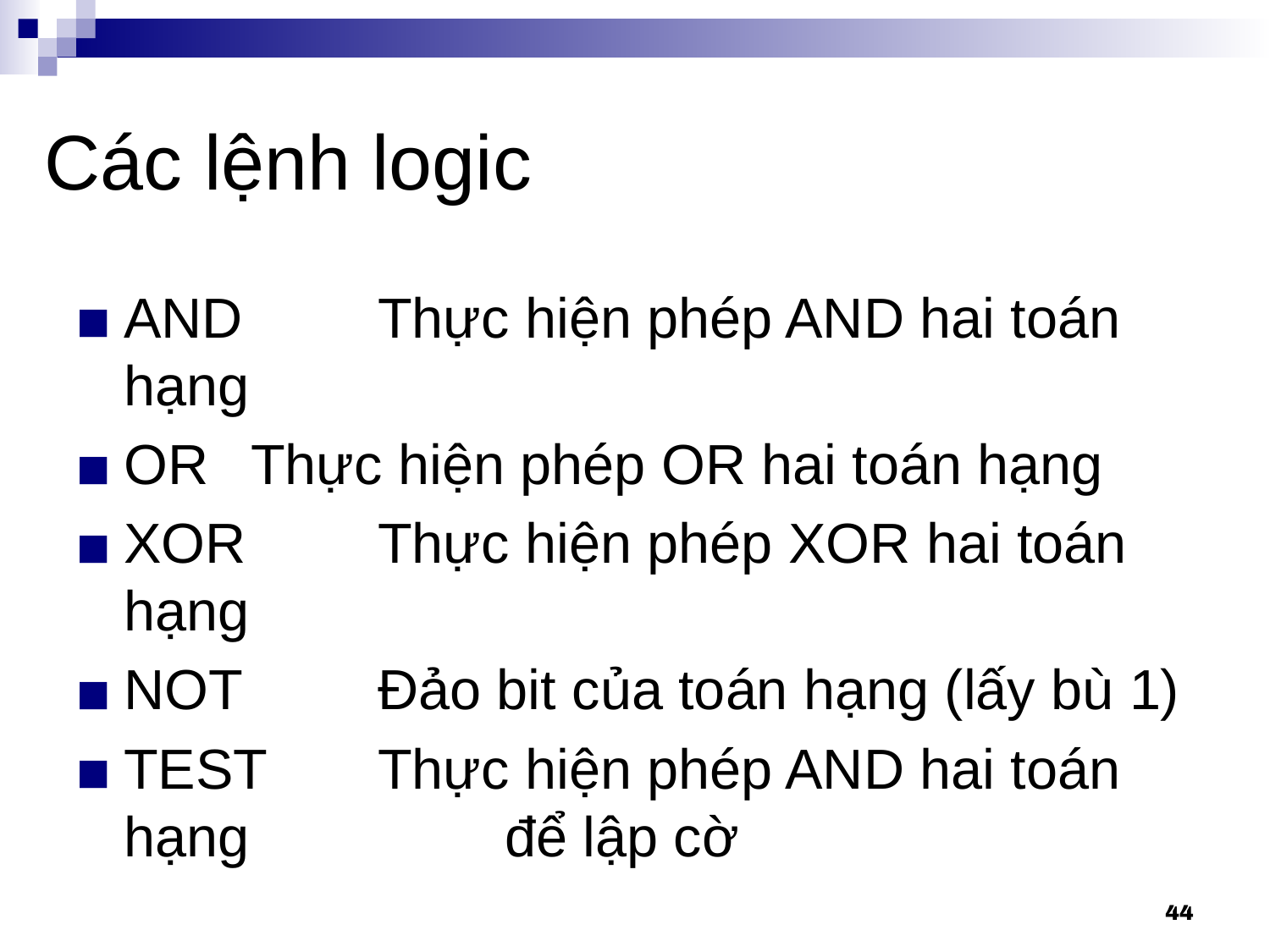

# Các lệnh logic
AND 	Thực hiện phép AND hai toán hạng
OR 	Thực hiện phép OR hai toán hạng
XOR 	Thực hiện phép XOR hai toán hạng
NOT 	Đảo bit của toán hạng (lấy bù 1)
TEST 	Thực hiện phép AND hai toán hạng 		để lập cờ
44